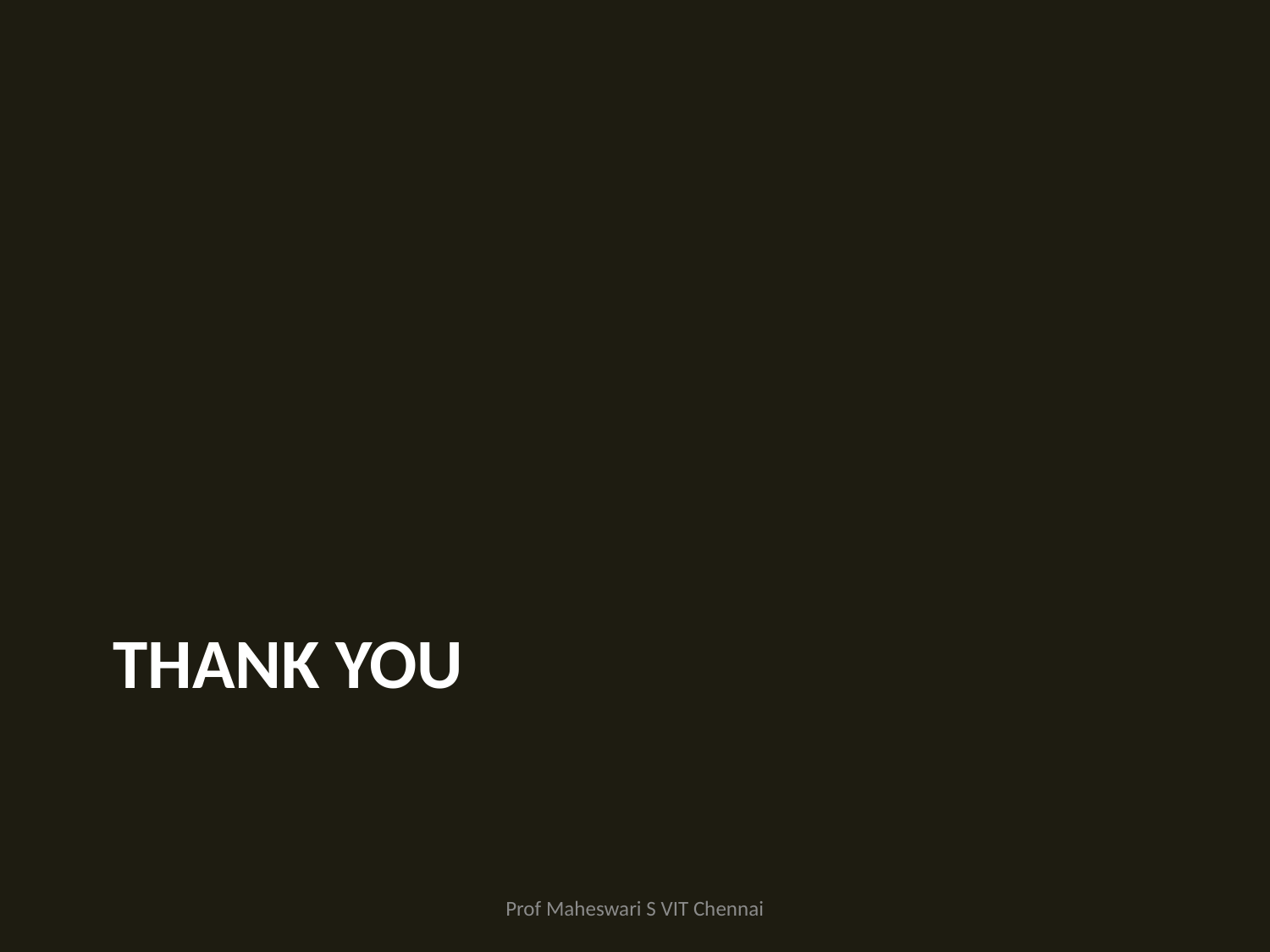

# THANK you
Prof Maheswari S VIT Chennai